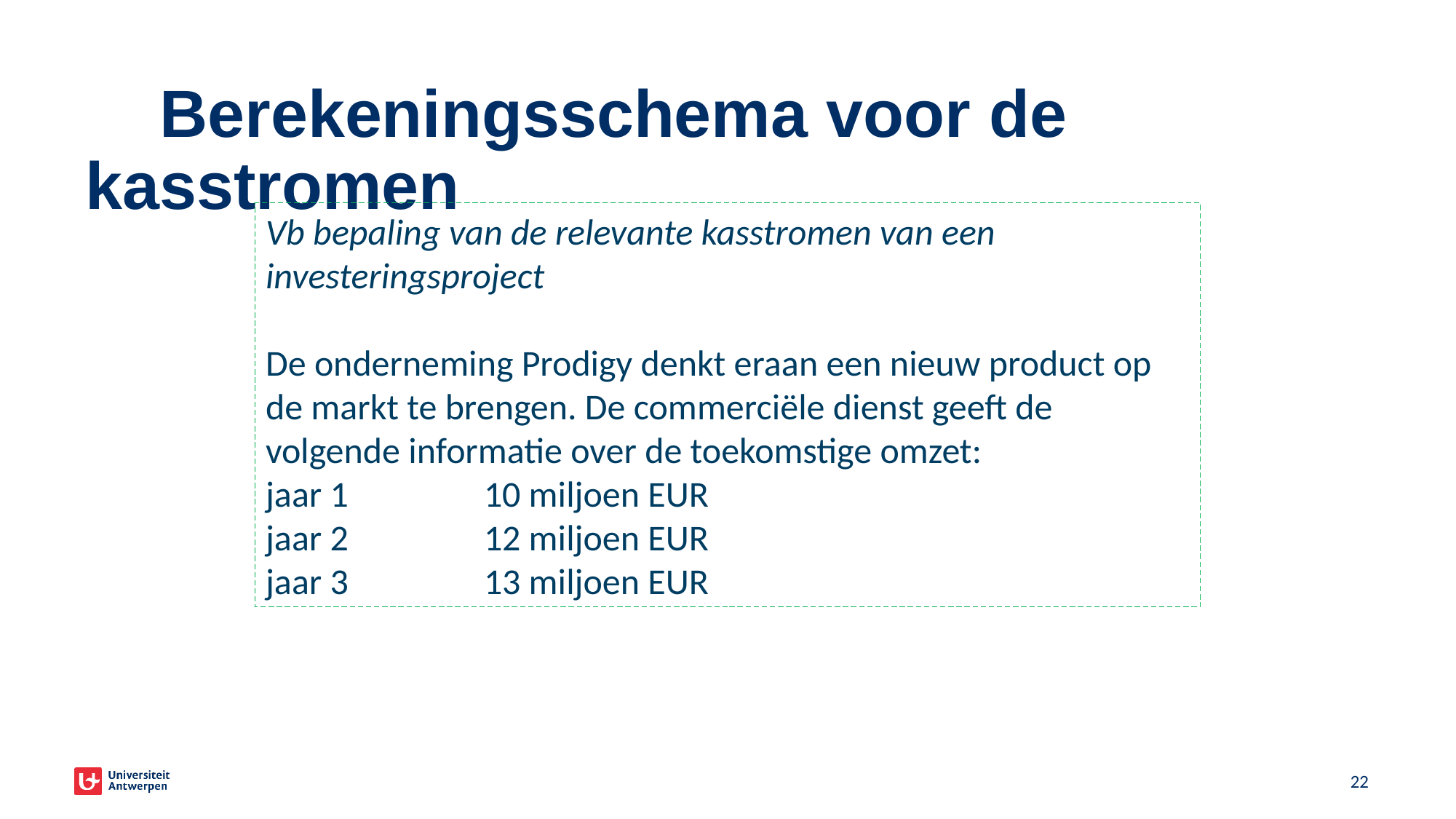

# Berekeningsschema voor de kasstromen
Vb bepaling van de relevante kasstromen van een investeringsproject

De onderneming Prodigy denkt eraan een nieuw product op de markt te brengen. De commerciële dienst geeft de volgende informatie over de toekomstige omzet:
	jaar 1		10 miljoen EUR
	jaar 2		12 miljoen EUR
	jaar 3		13 miljoen EUR
22